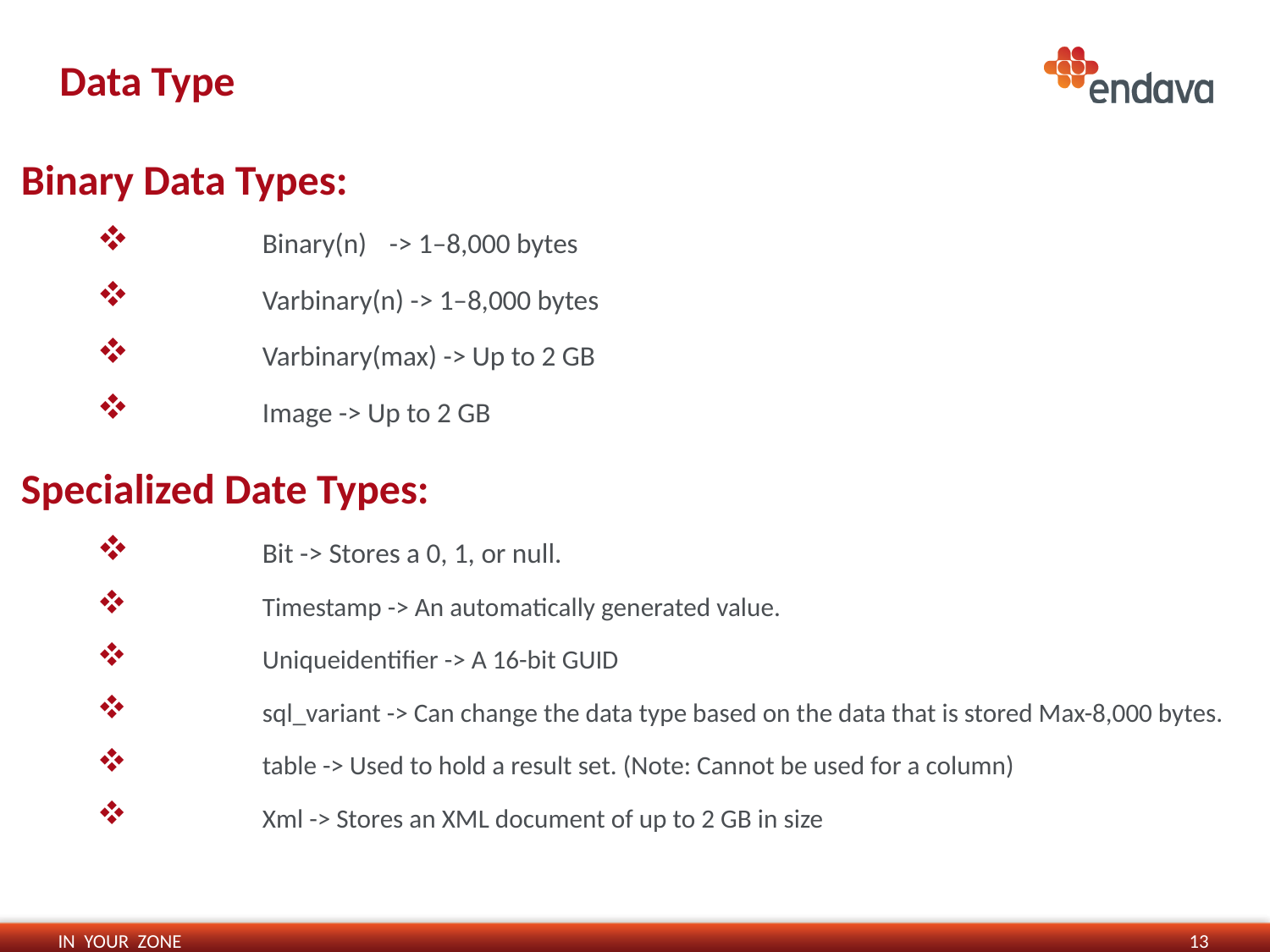

# Data Type
Binary Data Types:
	Binary(n) 	-> 1–8,000 bytes
	Varbinary(n) -> 1–8,000 bytes
	Varbinary(max) -> Up to 2 GB
	Image -> Up to 2 GB
Specialized Date Types:
	Bit -> Stores a 0, 1, or null.
	Timestamp -> An automatically generated value.
	Uniqueidentifier -> A 16-bit GUID
	sql_variant -> Can change the data type based on the data that is stored Max-8,000 bytes.
	table -> Used to hold a result set. (Note: Cannot be used for a column)
	Xml -> Stores an XML document of up to 2 GB in size
13